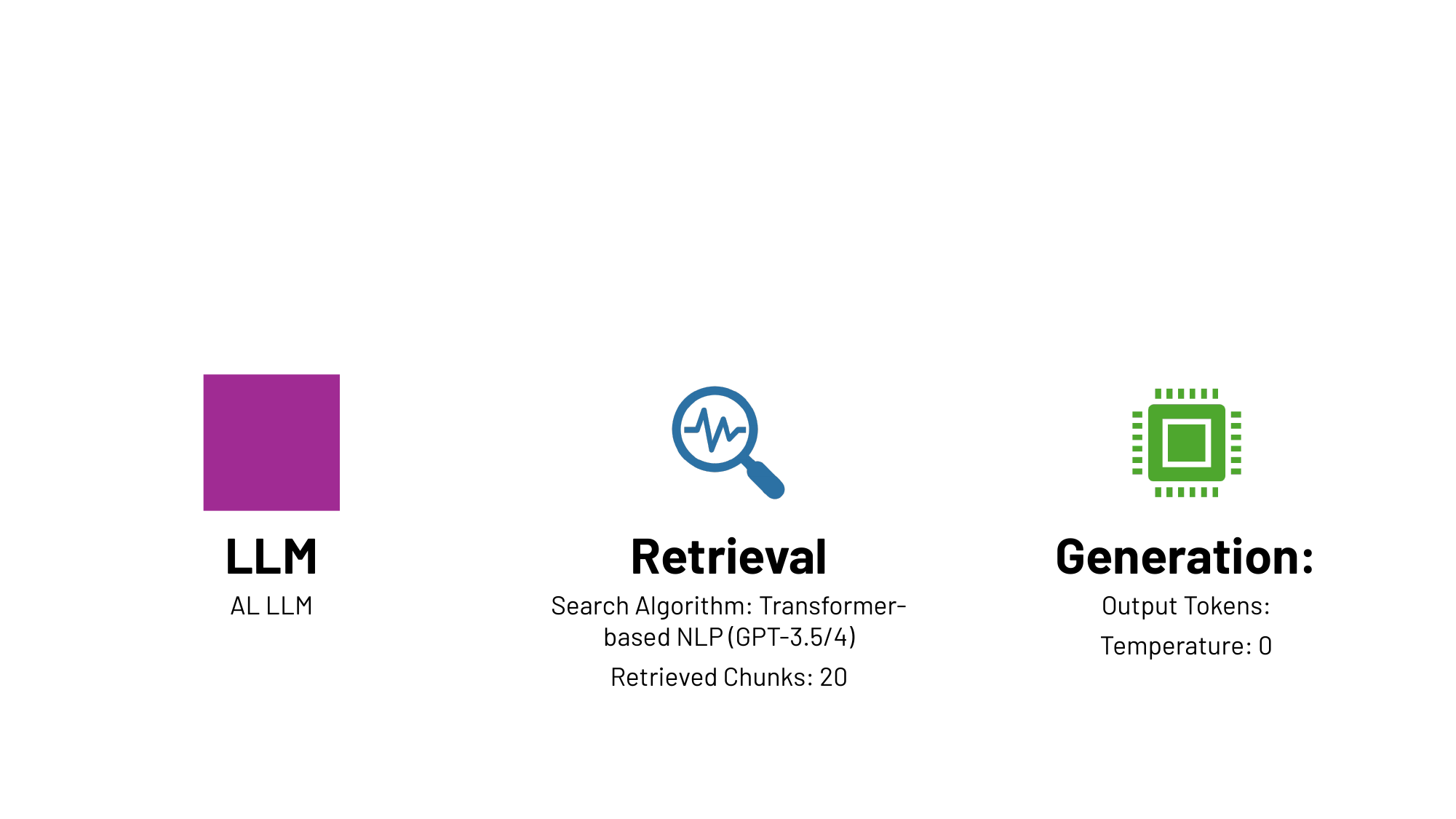

# Experimental Setup
LLM
AL LLM
Retrieval
Search Algorithm: Transformer-based NLP (GPT-3.5/4)
Retrieved Chunks: 20
Generation:
Output Tokens:
Temperature: 0